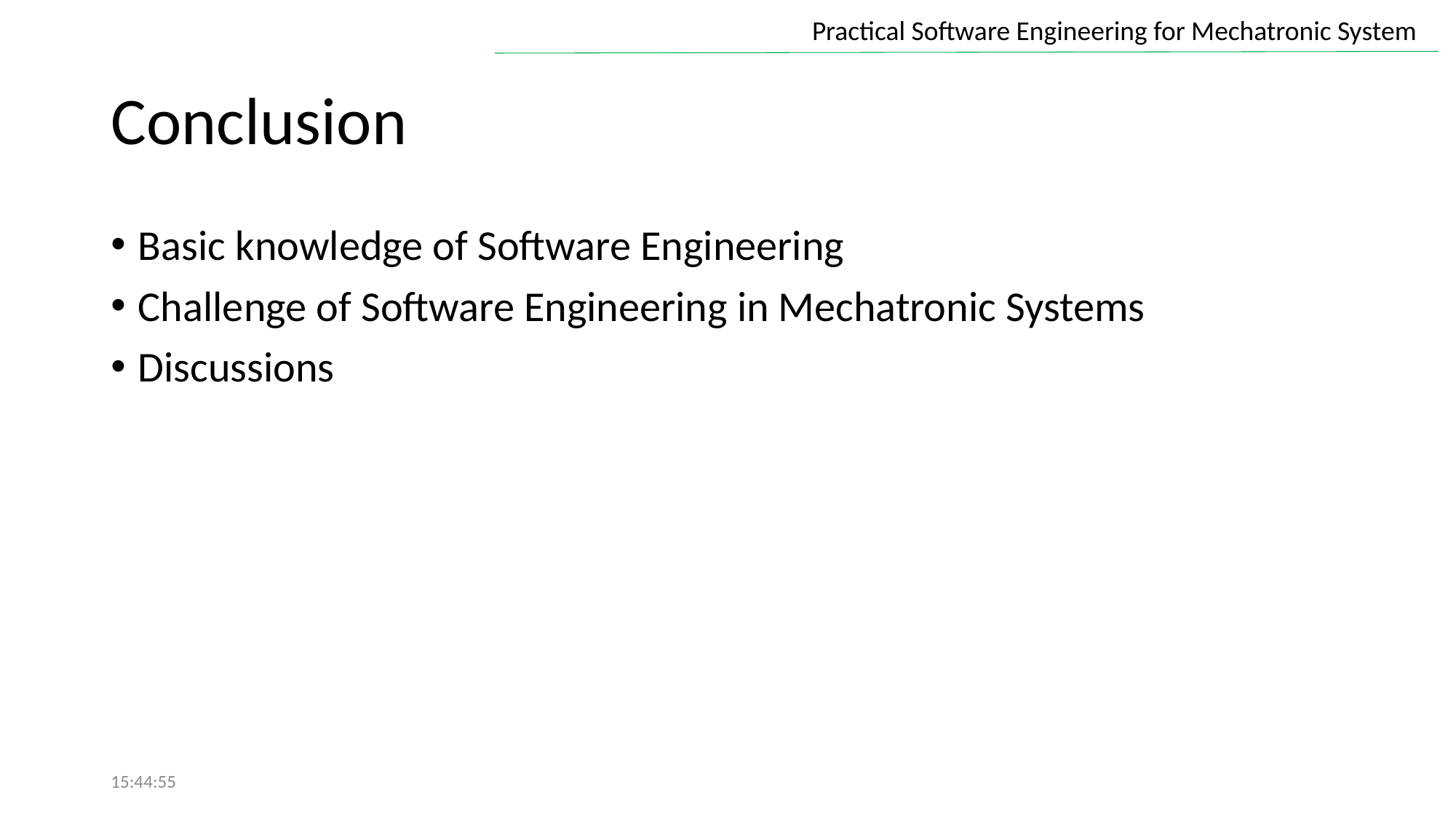

# Conclusion
Basic knowledge of Software Engineering
Challenge of Software Engineering in Mechatronic Systems
Discussions
15:44:55
33